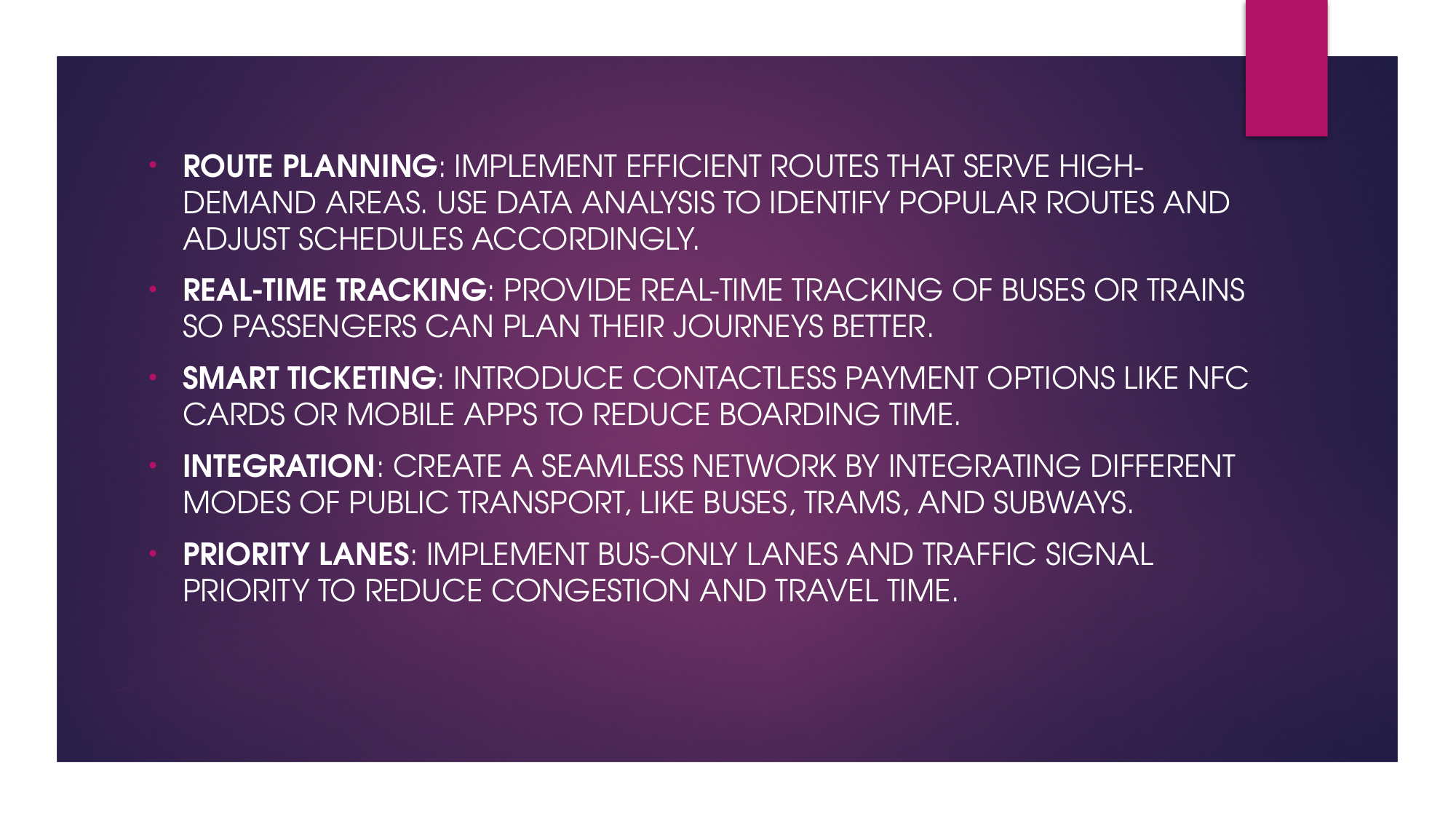

Route Planning: Implement efficient routes that serve high-demand areas. Use data analysis to identify popular routes and adjust schedules accordingly.
Real-Time Tracking: Provide real-time tracking of buses or trains so passengers can plan their journeys better.
Smart Ticketing: Introduce contactless payment options like NFC cards or mobile apps to reduce boarding time.
Integration: Create a seamless network by integrating different modes of public transport, like buses, trams, and subways.
Priority Lanes: Implement bus-only lanes and traffic signal priority to reduce congestion and travel time.